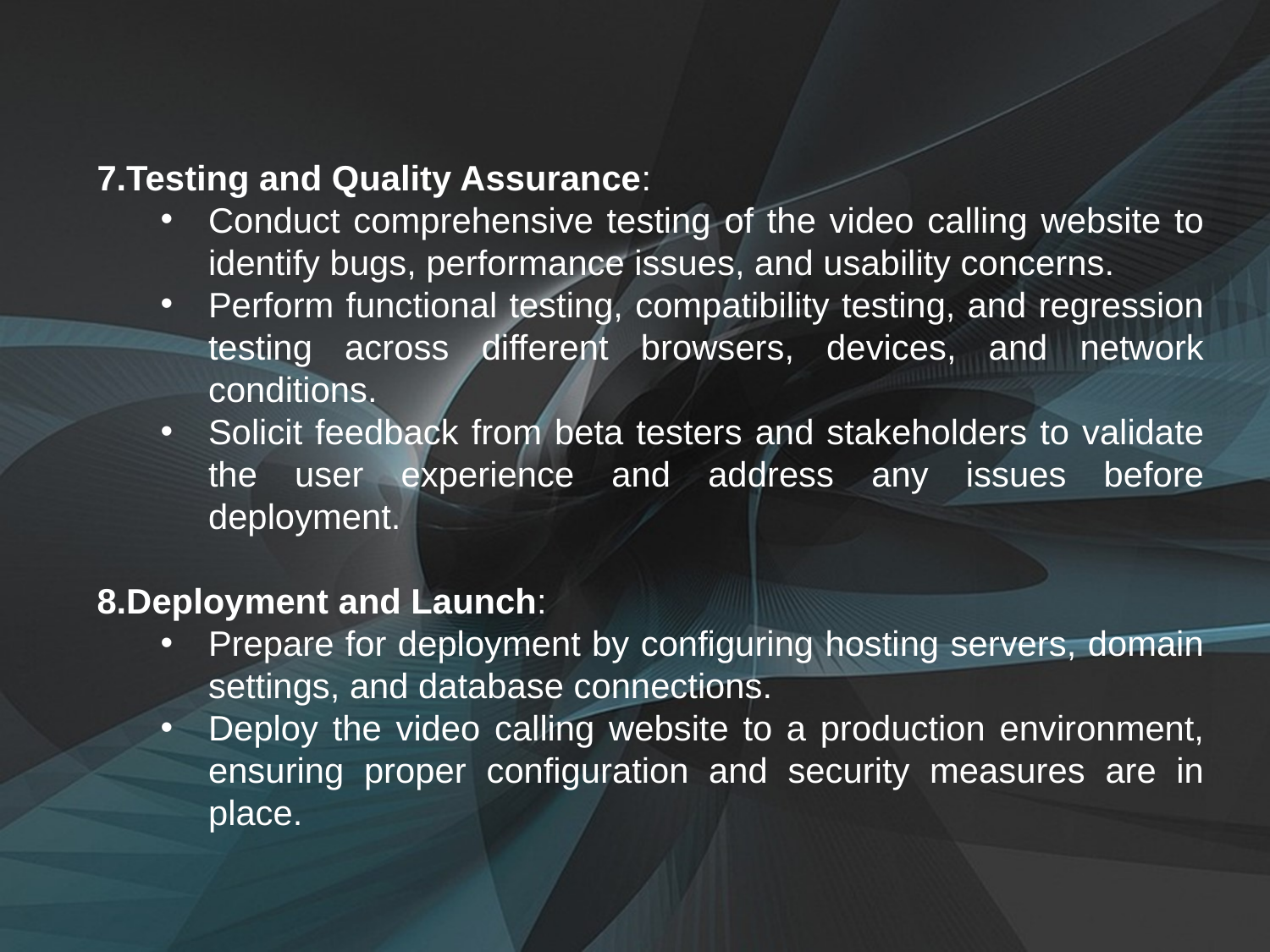

7.Testing and Quality Assurance:
Conduct comprehensive testing of the video calling website to identify bugs, performance issues, and usability concerns.
Perform functional testing, compatibility testing, and regression testing across different browsers, devices, and network conditions.
Solicit feedback from beta testers and stakeholders to validate the user experience and address any issues before deployment.

8.Deployment and Launch:
Prepare for deployment by configuring hosting servers, domain settings, and database connections.
Deploy the video calling website to a production environment, ensuring proper configuration and security measures are in place.